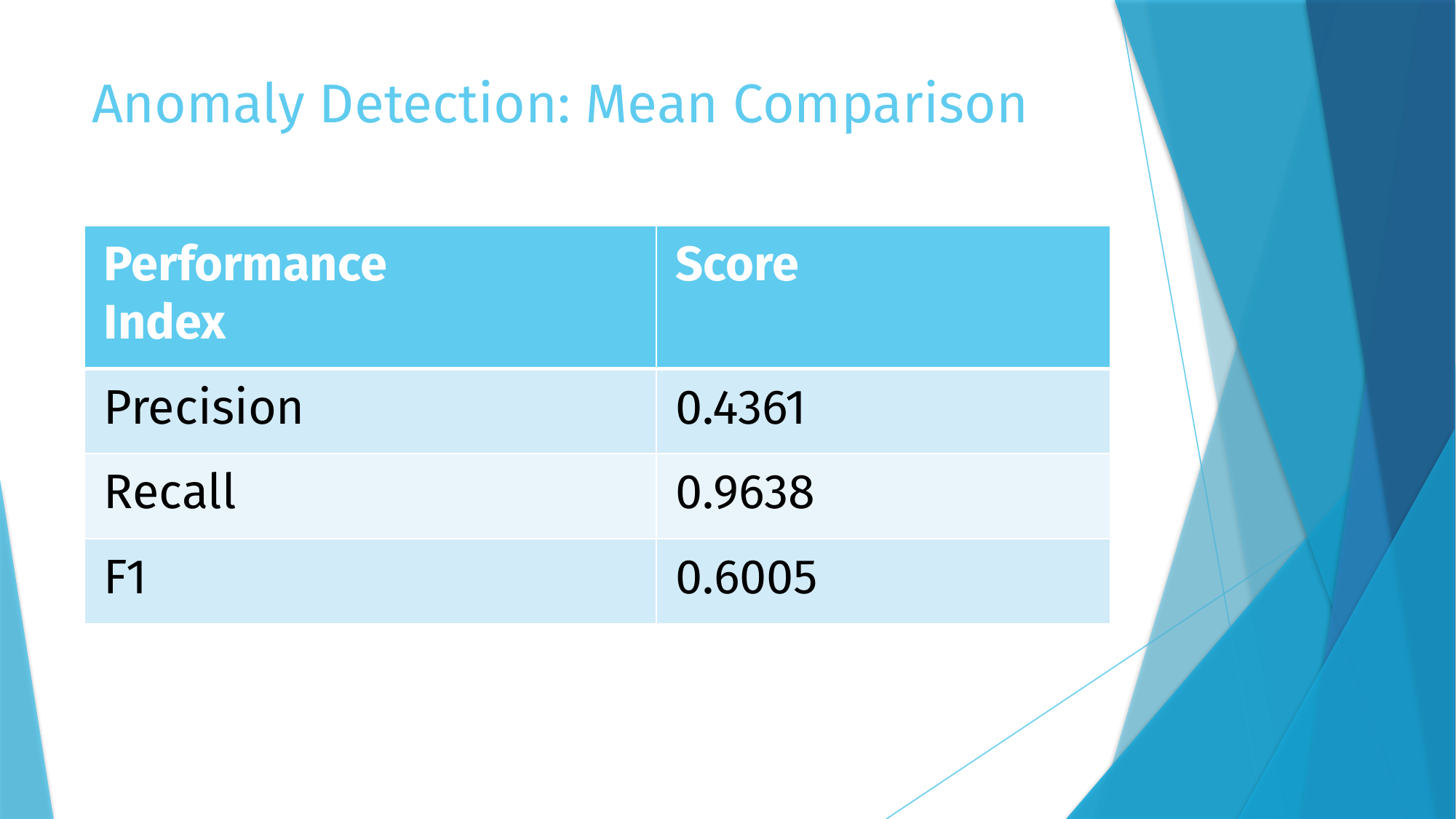

Anomaly Detection: Mean Comparison

| Performance  Index | Score |
| --- | --- |
| Precision | 0.4361 |
| Recall | 0.9638 |
| F1 | 0.6005 |